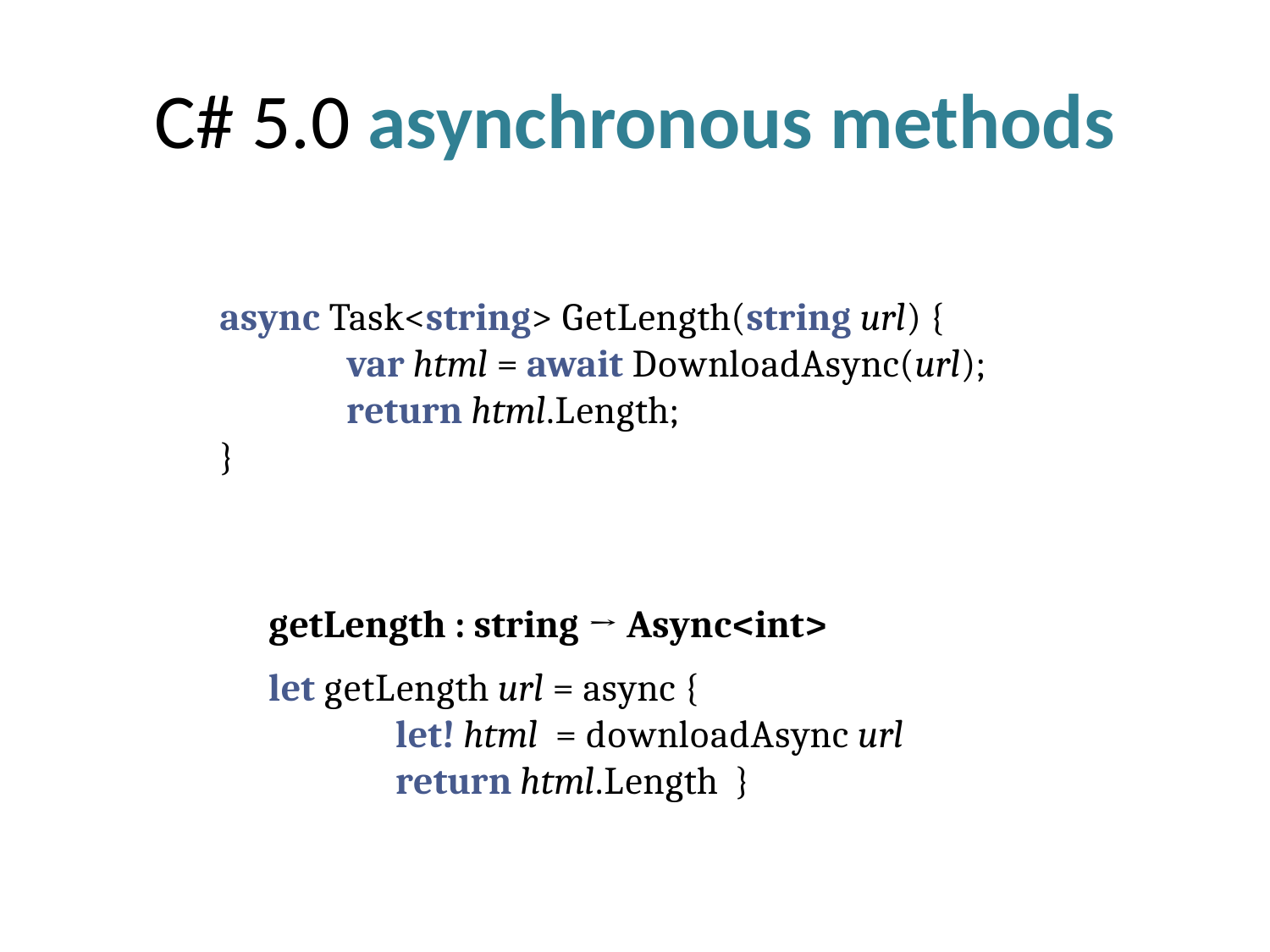

# C# 5.0 asynchronous methods

async Task<string> GetLength(string url) {
	var html = await DownloadAsync(url);
	return html.Length;
}
getLength : string → Async<int>
let getLength url = async {
	let! html  = downloadAsync url
	return html.Length  }